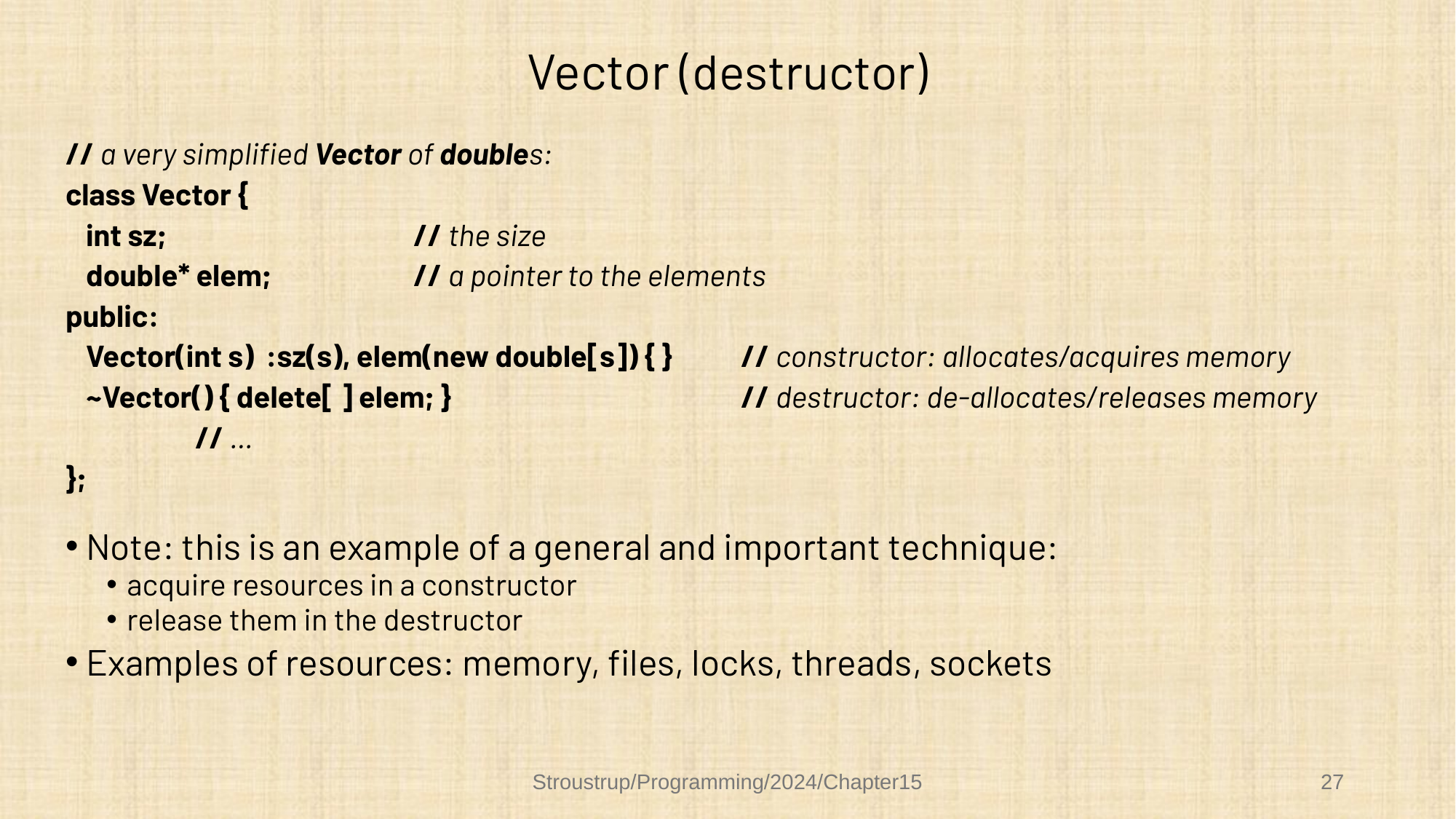

# Vector (destructor)
// a very simplified Vector of doubles:
class Vector {
	int sz;			// the size
	double* elem;		// a pointer to the elements
public:
	Vector(int s)  :sz(s), elem(new double[s]) { } 	// constructor: allocates/acquires memory
	~Vector() { delete[ ] elem; }			// destructor: de-allocates/releases memory
		// …
};

Note: this is an example of a general and important technique:
acquire resources in a constructor
release them in the destructor
Examples of resources: memory, files, locks, threads, sockets

Stroustrup/Programming/2024/Chapter15
27